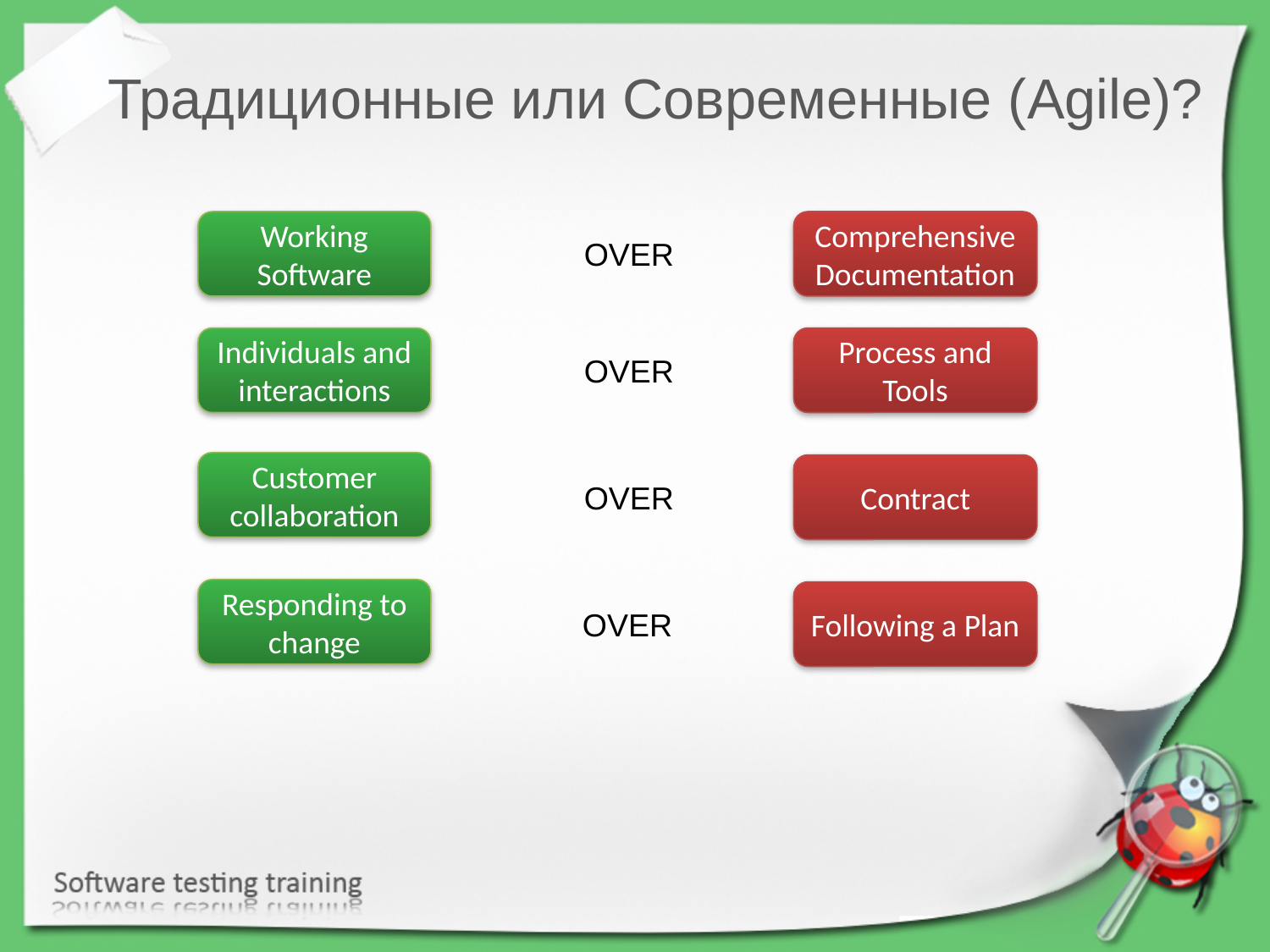

Традиционные или Современные (Agile)?
Working Software
Comprehensive Documentation
OVER
Individuals and interactions
Process and Tools
OVER
Customer collaboration
Contract
OVER
Responding to change
Following a Plan
OVER